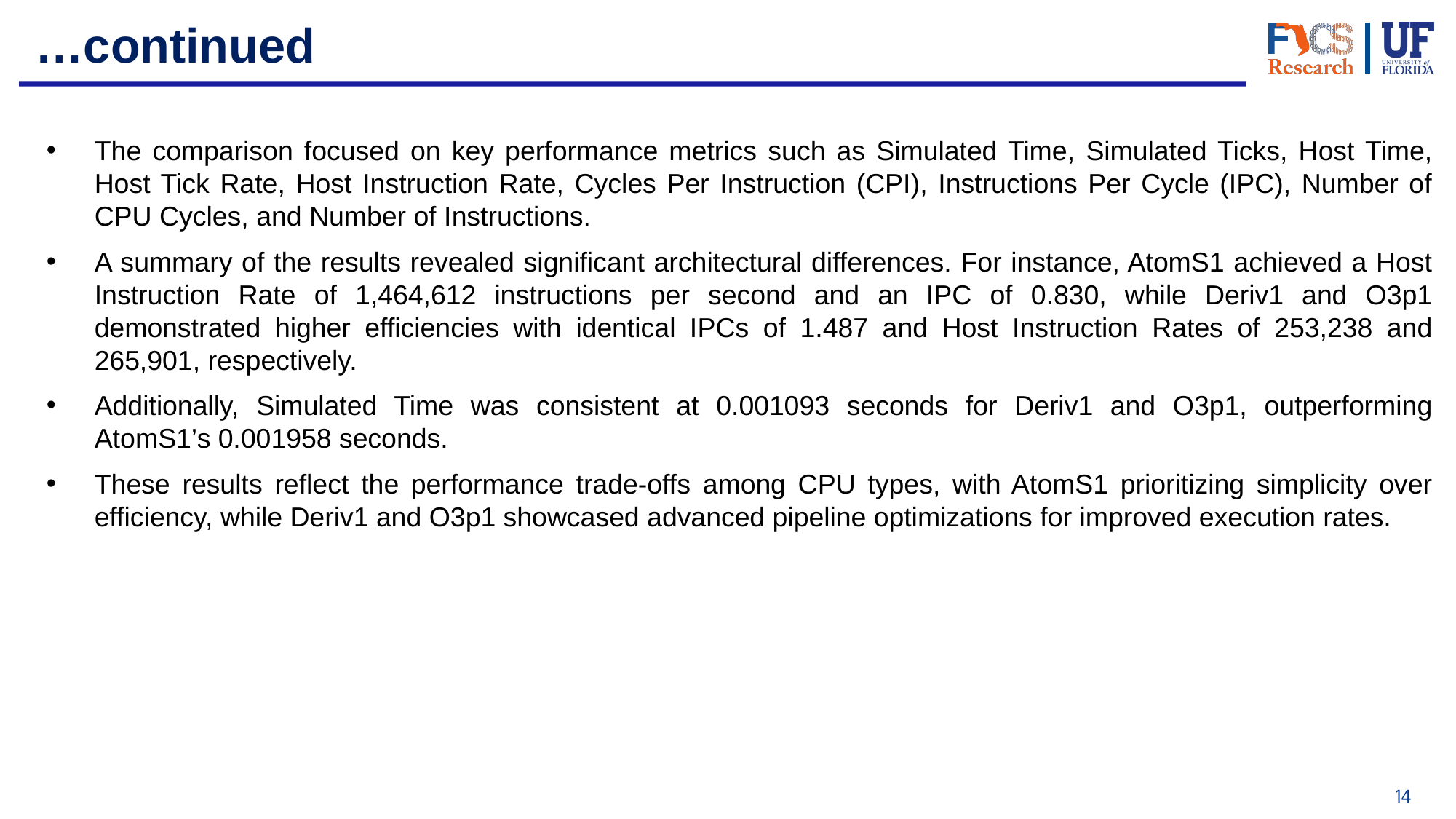

# …continued
The comparison focused on key performance metrics such as Simulated Time, Simulated Ticks, Host Time, Host Tick Rate, Host Instruction Rate, Cycles Per Instruction (CPI), Instructions Per Cycle (IPC), Number of CPU Cycles, and Number of Instructions.
A summary of the results revealed significant architectural differences. For instance, AtomS1 achieved a Host Instruction Rate of 1,464,612 instructions per second and an IPC of 0.830, while Deriv1 and O3p1 demonstrated higher efficiencies with identical IPCs of 1.487 and Host Instruction Rates of 253,238 and 265,901, respectively.
Additionally, Simulated Time was consistent at 0.001093 seconds for Deriv1 and O3p1, outperforming AtomS1’s 0.001958 seconds.
These results reflect the performance trade-offs among CPU types, with AtomS1 prioritizing simplicity over efficiency, while Deriv1 and O3p1 showcased advanced pipeline optimizations for improved execution rates.

14